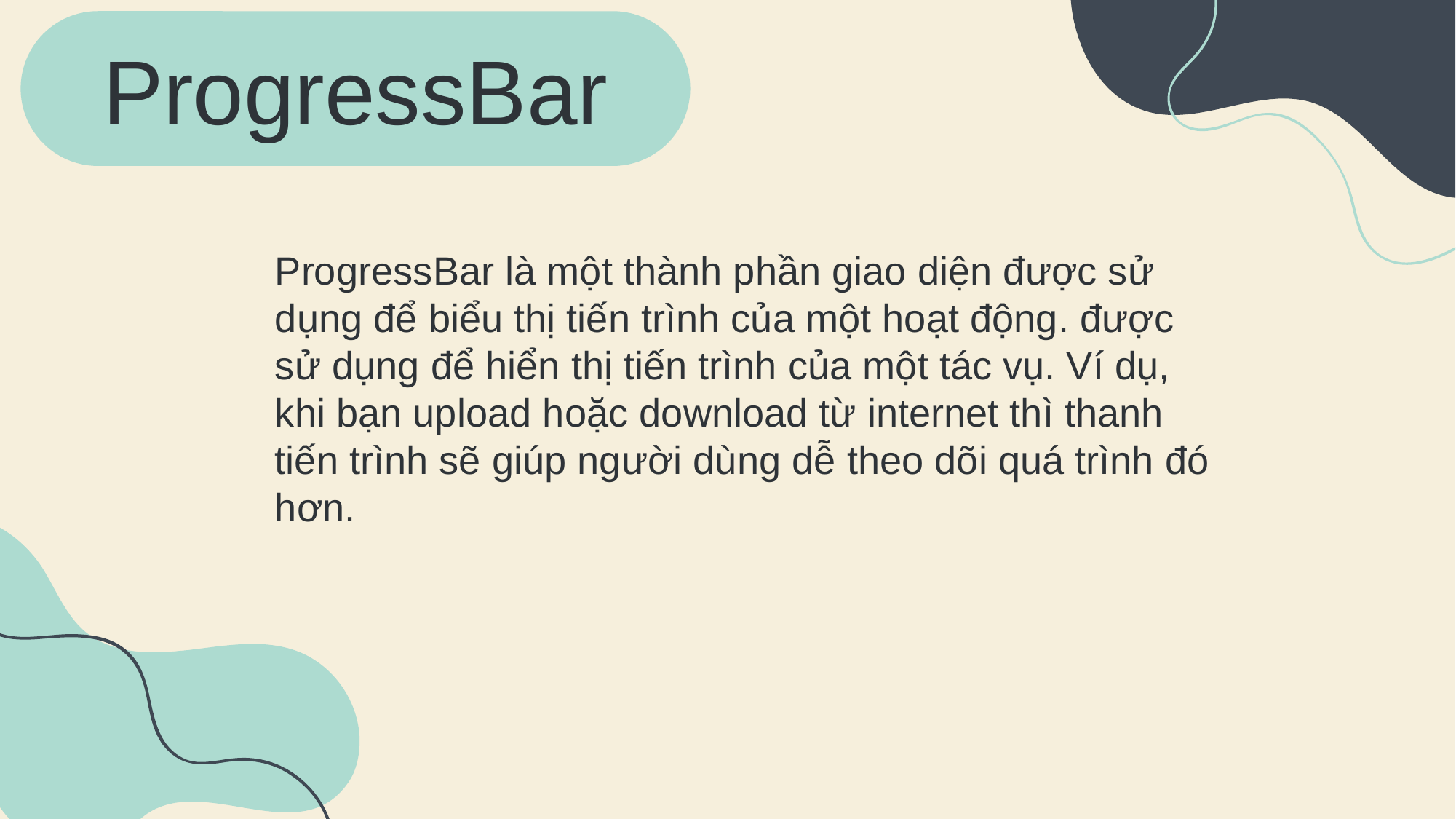

ProgressBar
ProgressBar là một thành phần giao diện được sử dụng để biểu thị tiến trình của một hoạt động. được sử dụng để hiển thị tiến trình của một tác vụ. Ví dụ, khi bạn upload hoặc download từ internet thì thanh tiến trình sẽ giúp người dùng dễ theo dõi quá trình đó hơn.